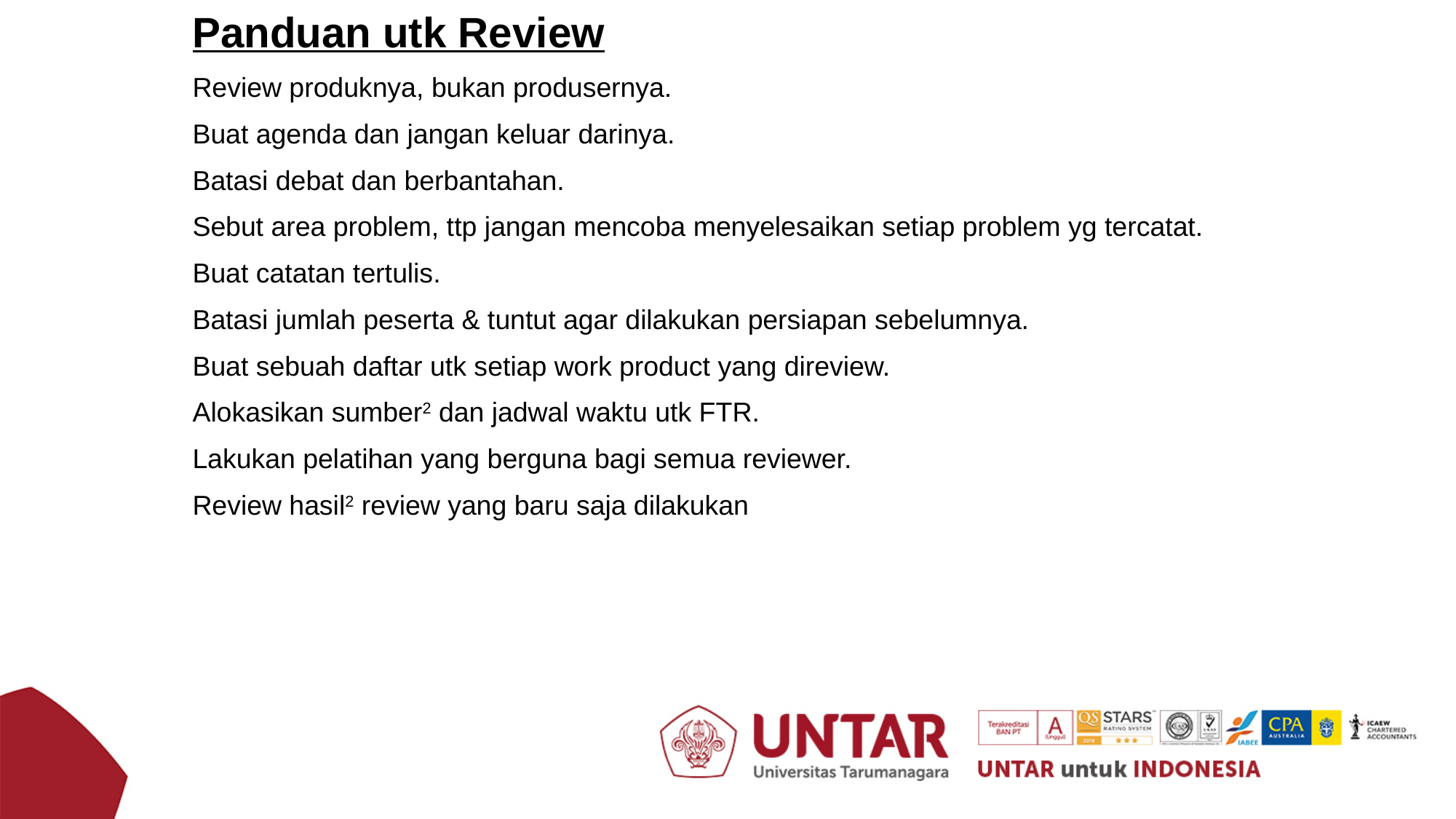

Panduan utk Review
Review produknya, bukan produsernya.
Buat agenda dan jangan keluar darinya.
Batasi debat dan berbantahan.
Sebut area problem, ttp jangan mencoba menyelesaikan setiap problem yg tercatat.
Buat catatan tertulis.
Batasi jumlah peserta & tuntut agar dilakukan persiapan sebelumnya.
Buat sebuah daftar utk setiap work product yang direview.
Alokasikan sumber2 dan jadwal waktu utk FTR.
Lakukan pelatihan yang berguna bagi semua reviewer.
Review hasil2 review yang baru saja dilakukan